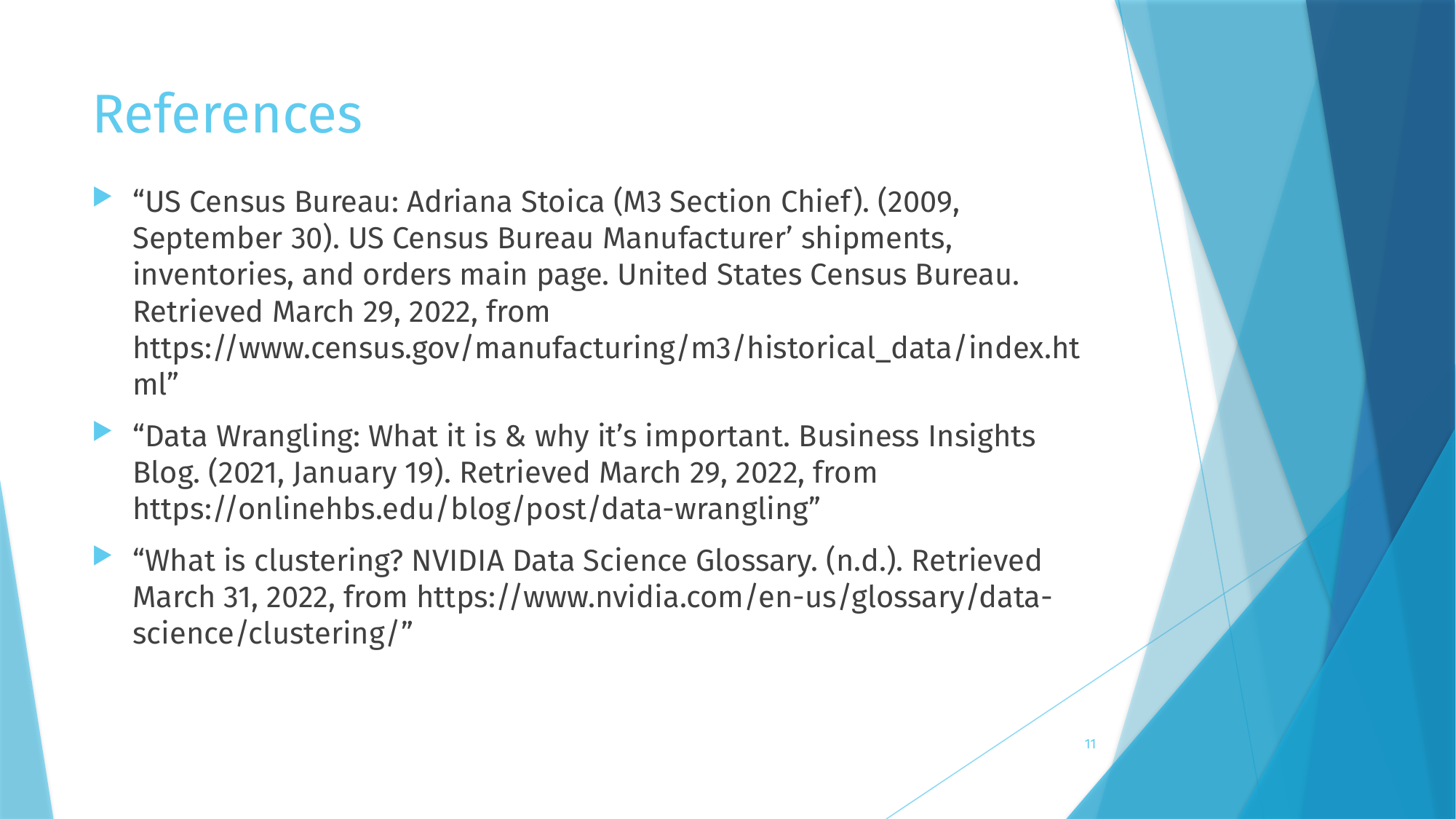

# References
“US Census Bureau: Adriana Stoica (M3 Section Chief). (2009, September 30). US Census Bureau Manufacturer’ shipments, inventories, and orders main page. United States Census Bureau. Retrieved March 29, 2022, from https://www.census.gov/manufacturing/m3/historical_data/index.html”
“Data Wrangling: What it is & why it’s important. Business Insights Blog. (2021, January 19). Retrieved March 29, 2022, from https://onlinehbs.edu/blog/post/data-wrangling”
“What is clustering? NVIDIA Data Science Glossary. (n.d.). Retrieved March 31, 2022, from https://www.nvidia.com/en-us/glossary/data-science/clustering/”
SAMPLE FOOTER TEXT
11